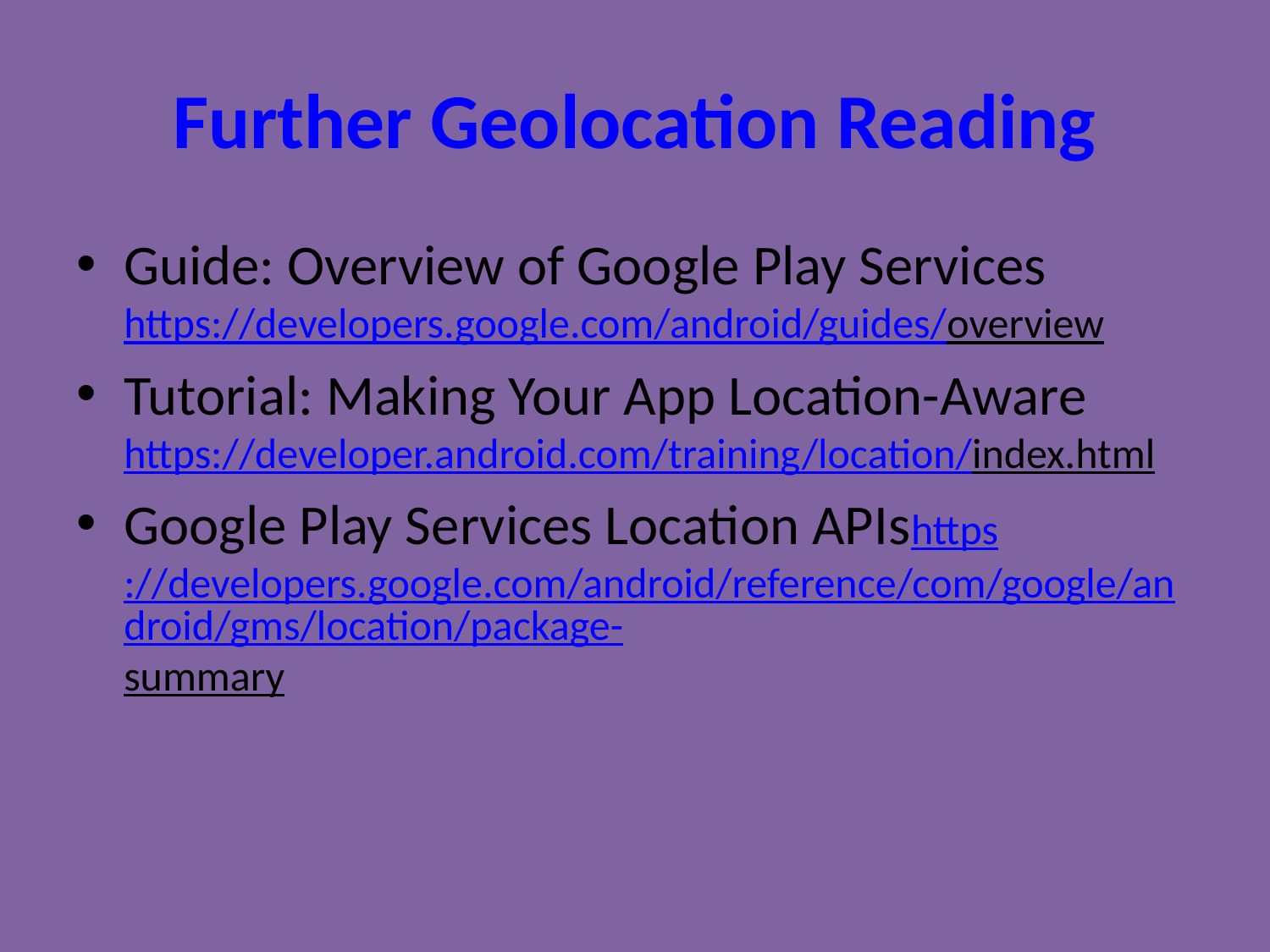

# Further Geolocation Reading
Guide: Overview of Google Play Services
https://developers.google.com/android/guides/overview
Tutorial: Making Your App Location-Aware
https://developer.android.com/training/location/index.html
Google Play Services Location APIshttps://developers.google.com/android/reference/com/google/android/gms/location/package-summary